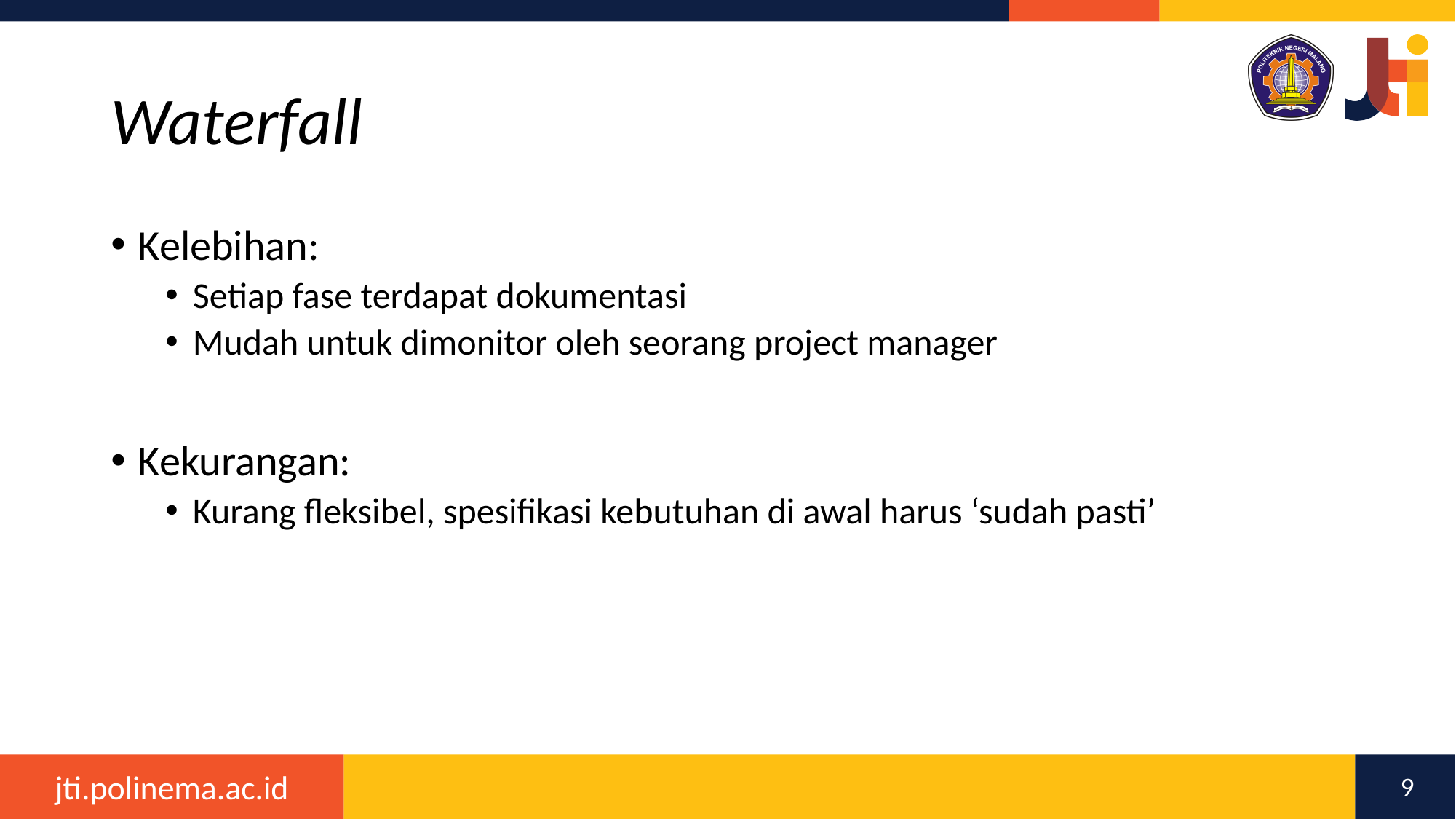

# Waterfall
Kelebihan:
Setiap fase terdapat dokumentasi
Mudah untuk dimonitor oleh seorang project manager

Kekurangan:
Kurang fleksibel, spesifikasi kebutuhan di awal harus ‘sudah pasti’

9